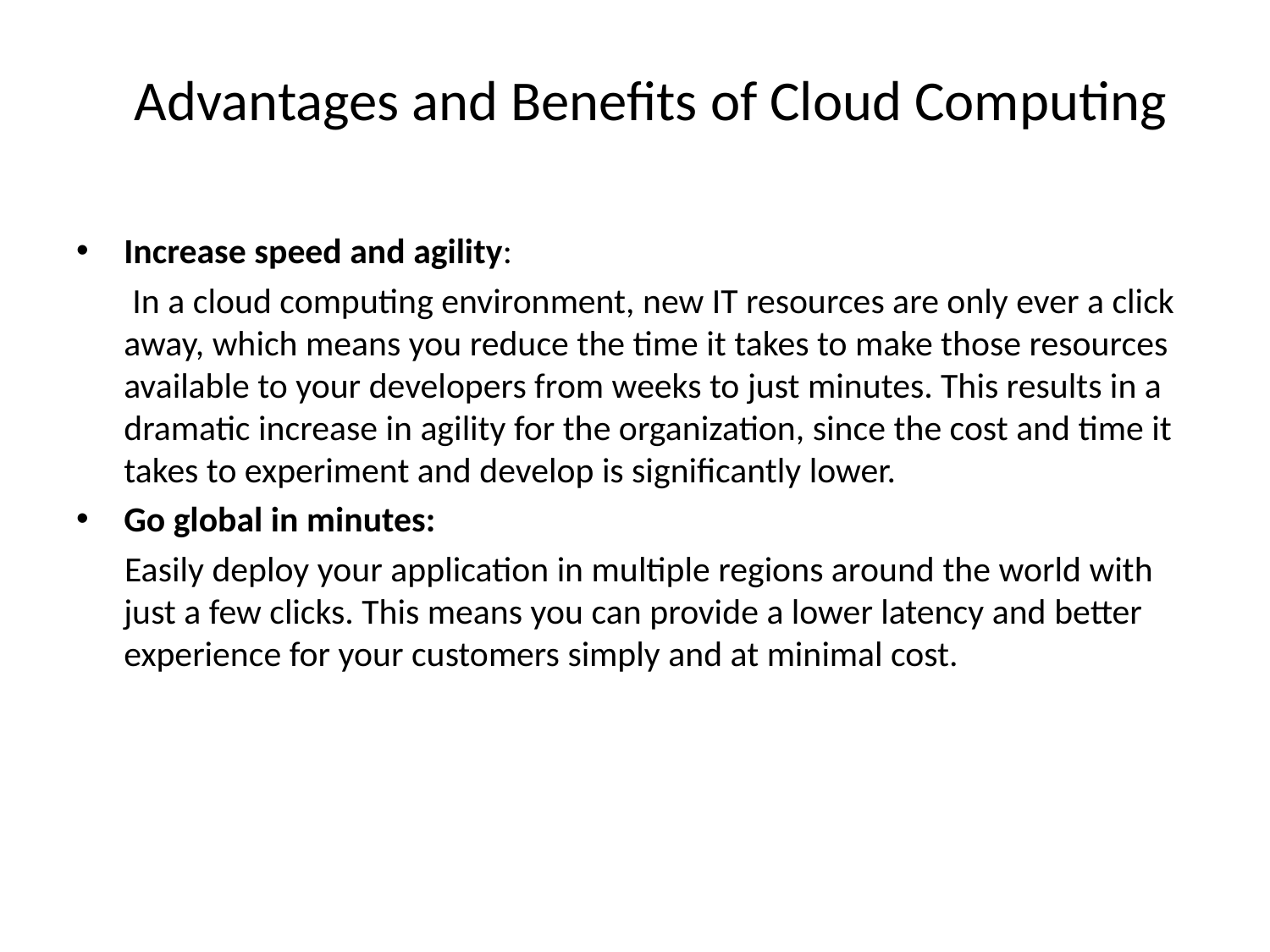

# Advantages and Benefits of Cloud Computing
Increase speed and agility:
       In a cloud computing environment, new IT resources are only ever a click away, which means you reduce the time it takes to make those resources available to your developers from weeks to just minutes. This results in a dramatic increase in agility for the organization, since the cost and time it takes to experiment and develop is significantly lower.
Go global in minutes:
      Easily deploy your application in multiple regions around the world with just a few clicks. This means you can provide a lower latency and better experience for your customers simply and at minimal cost.